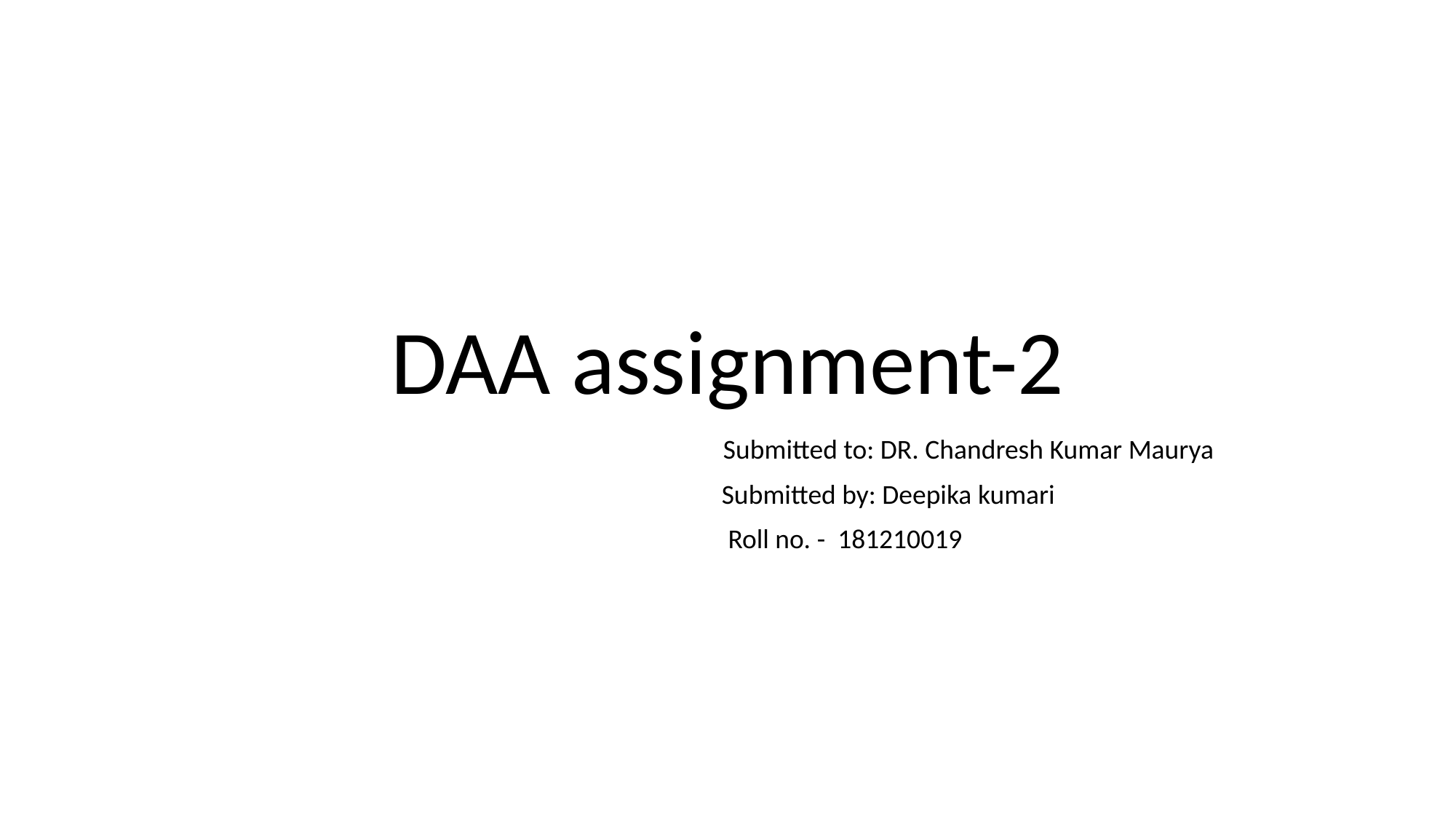

# DAA assignment-2
                                                                              Submitted to: DR. Chandresh Kumar Maurya
                                                    Submitted by: Deepika kumari
                                      Roll no. -  181210019